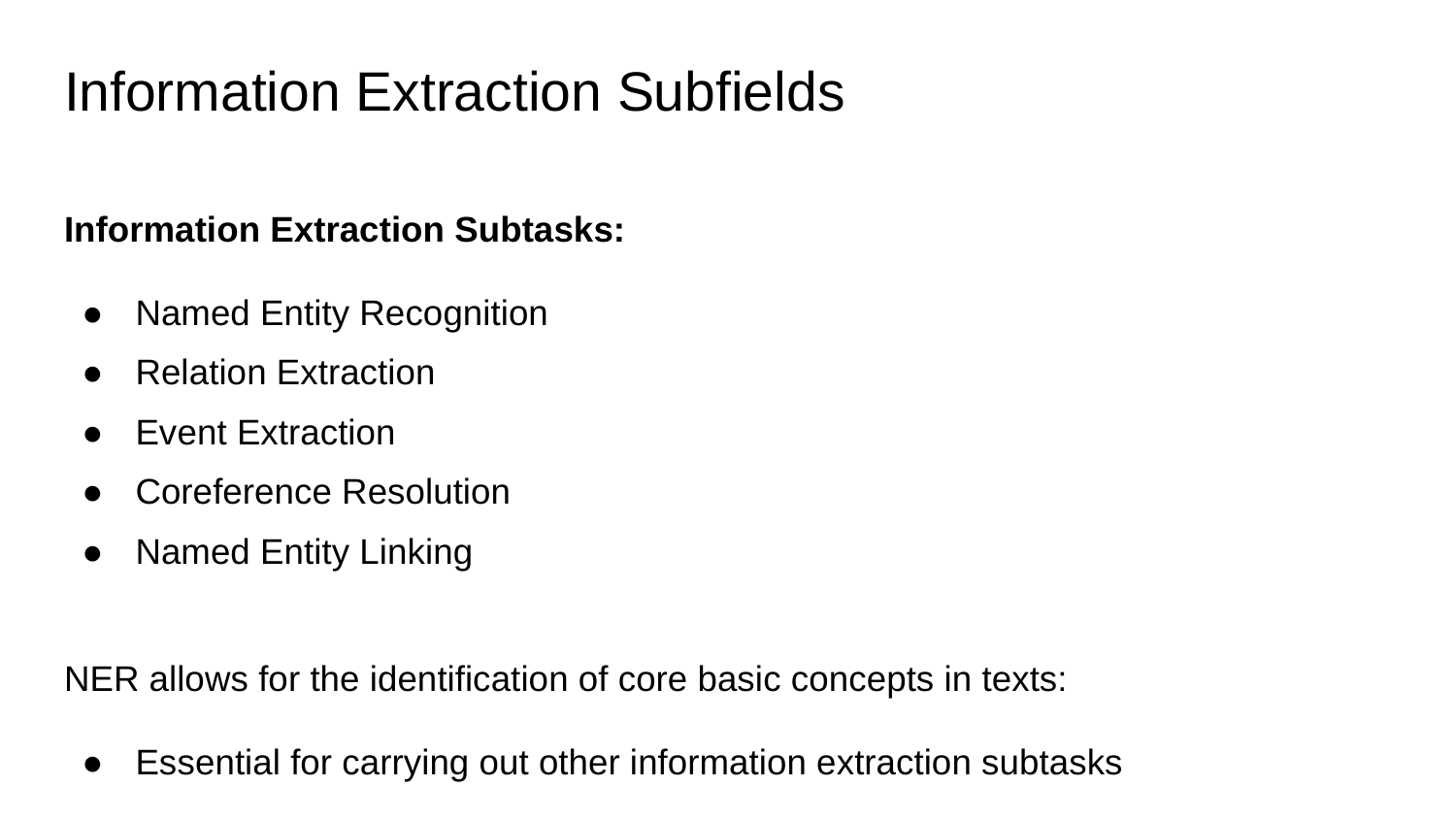

# Information Extraction Subfields
Information Extraction Subtasks:
Named Entity Recognition
Relation Extraction
Event Extraction
Coreference Resolution
Named Entity Linking

NER allows for the identification of core basic concepts in texts:
Essential for carrying out other information extraction subtasks